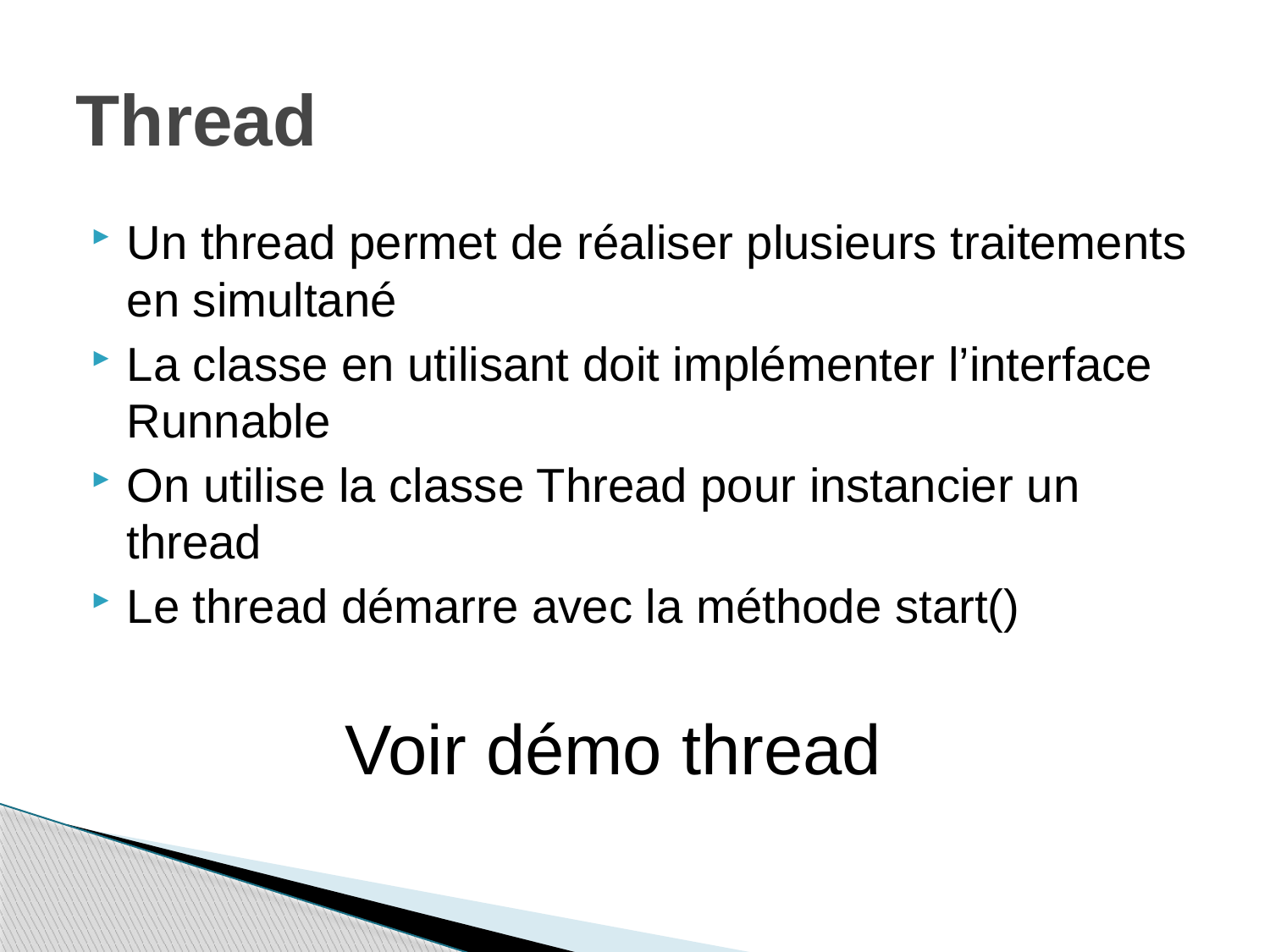

# Thread
Un thread permet de réaliser plusieurs traitements en simultané
La classe en utilisant doit implémenter l’interface Runnable
On utilise la classe Thread pour instancier un thread
Le thread démarre avec la méthode start()

		Voir démo thread